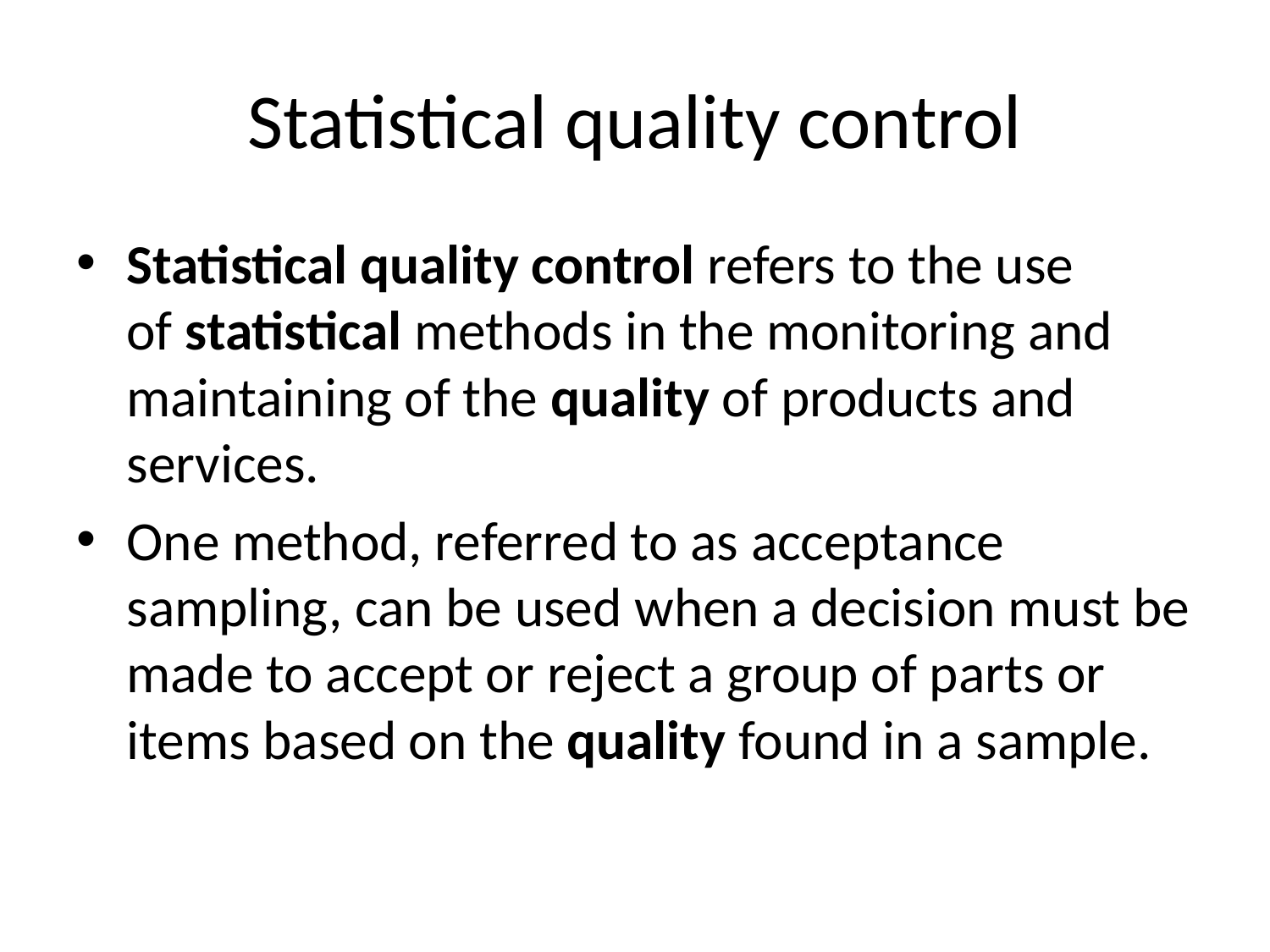

# Statistical quality control
Statistical quality control refers to the use of statistical methods in the monitoring and maintaining of the quality of products and services.
One method, referred to as acceptance sampling, can be used when a decision must be made to accept or reject a group of parts or items based on the quality found in a sample.